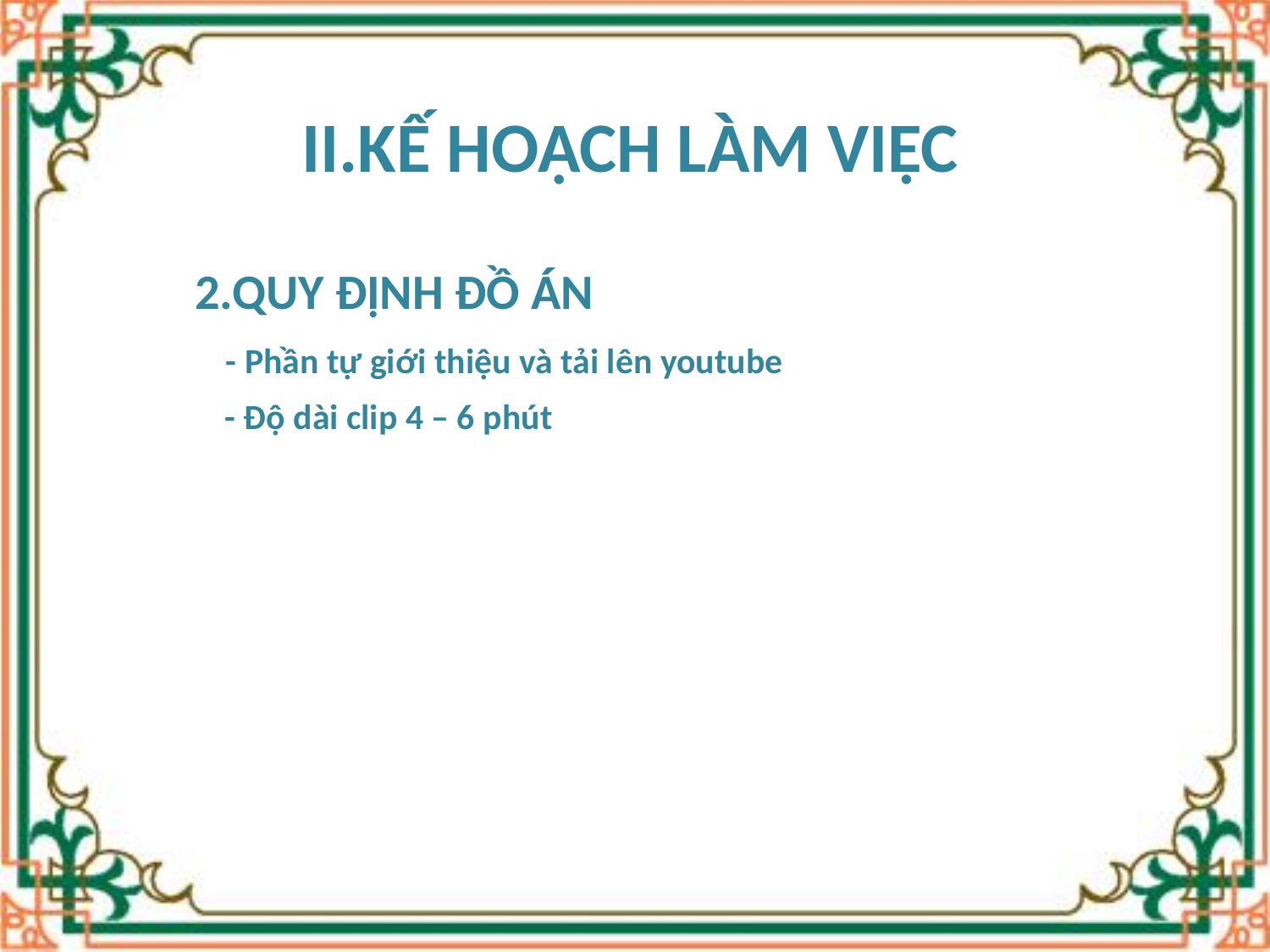

II.KẾ HOẠCH LÀM VIỆC

2.QUY ĐỊNH ĐỒ ÁN
- Phần tự giới thiệu và tải lên youtube
- Độ dài clip 4 – 6 phút